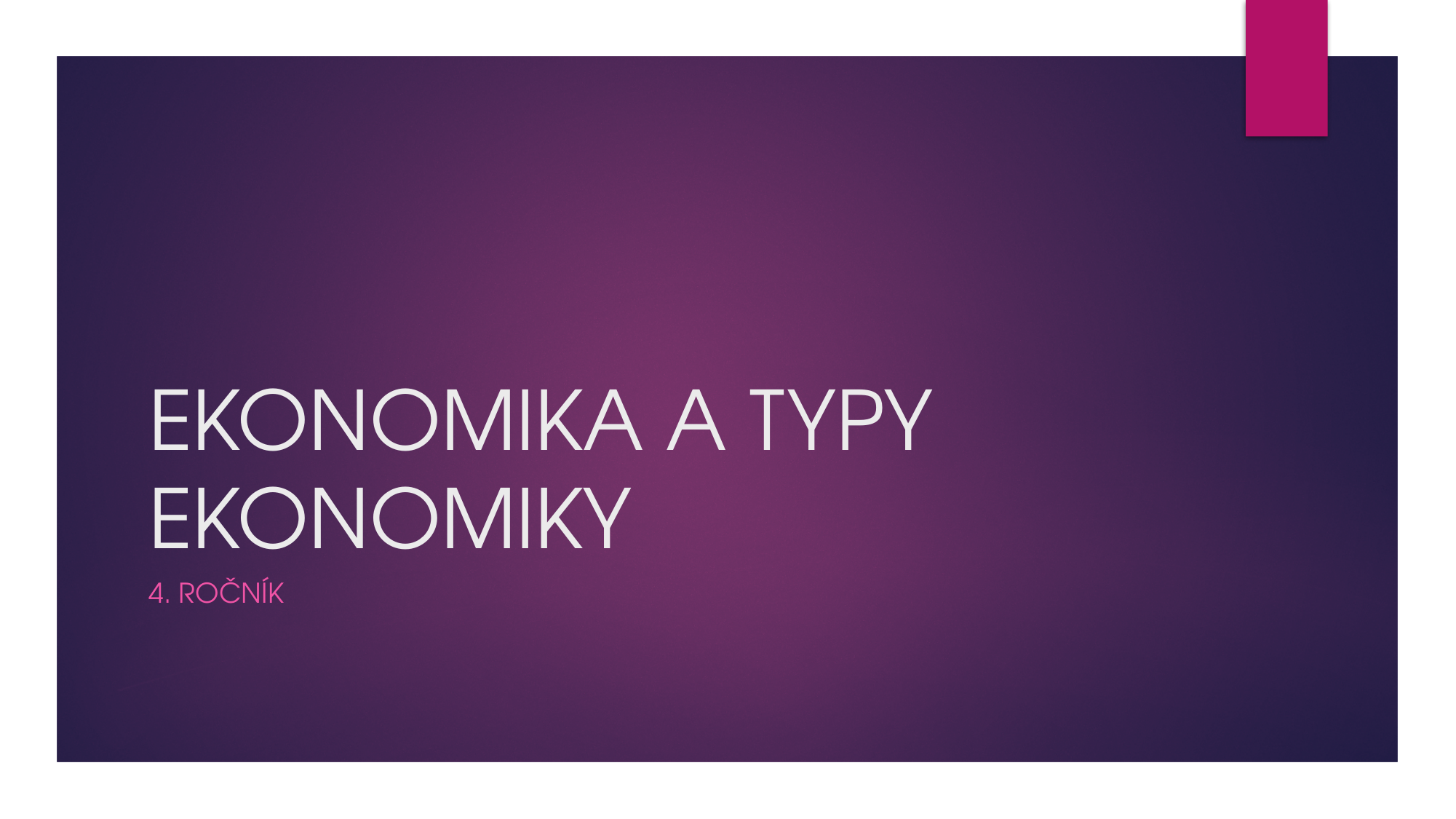

# EKONOMIKA A TYPY EKONOMIKY
4. ročník